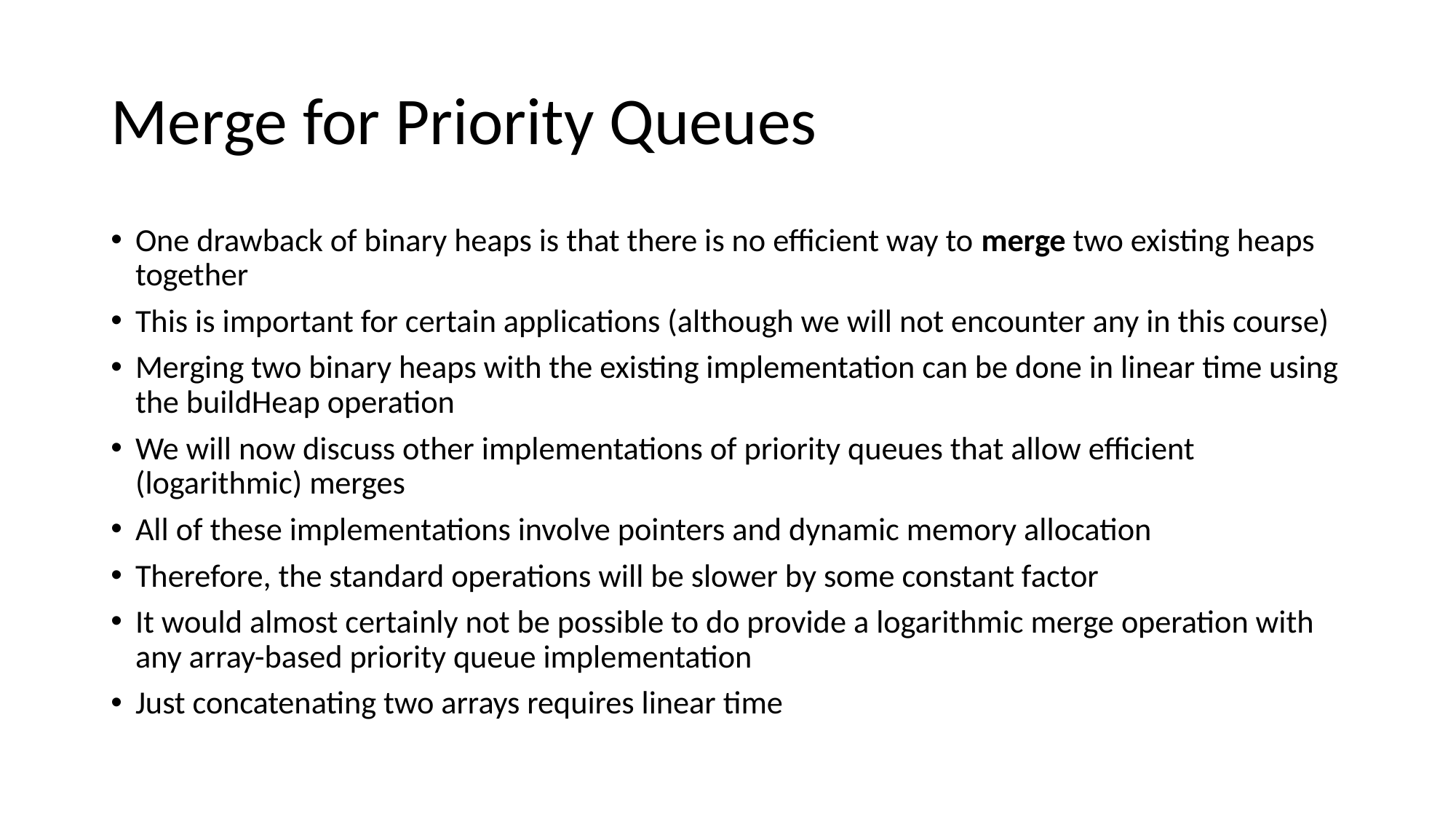

# Merge for Priority Queues
One drawback of binary heaps is that there is no efficient way to merge two existing heaps together
This is important for certain applications (although we will not encounter any in this course)
Merging two binary heaps with the existing implementation can be done in linear time using the buildHeap operation
We will now discuss other implementations of priority queues that allow efficient (logarithmic) merges
All of these implementations involve pointers and dynamic memory allocation
Therefore, the standard operations will be slower by some constant factor
It would almost certainly not be possible to do provide a logarithmic merge operation with any array-based priority queue implementation
Just concatenating two arrays requires linear time